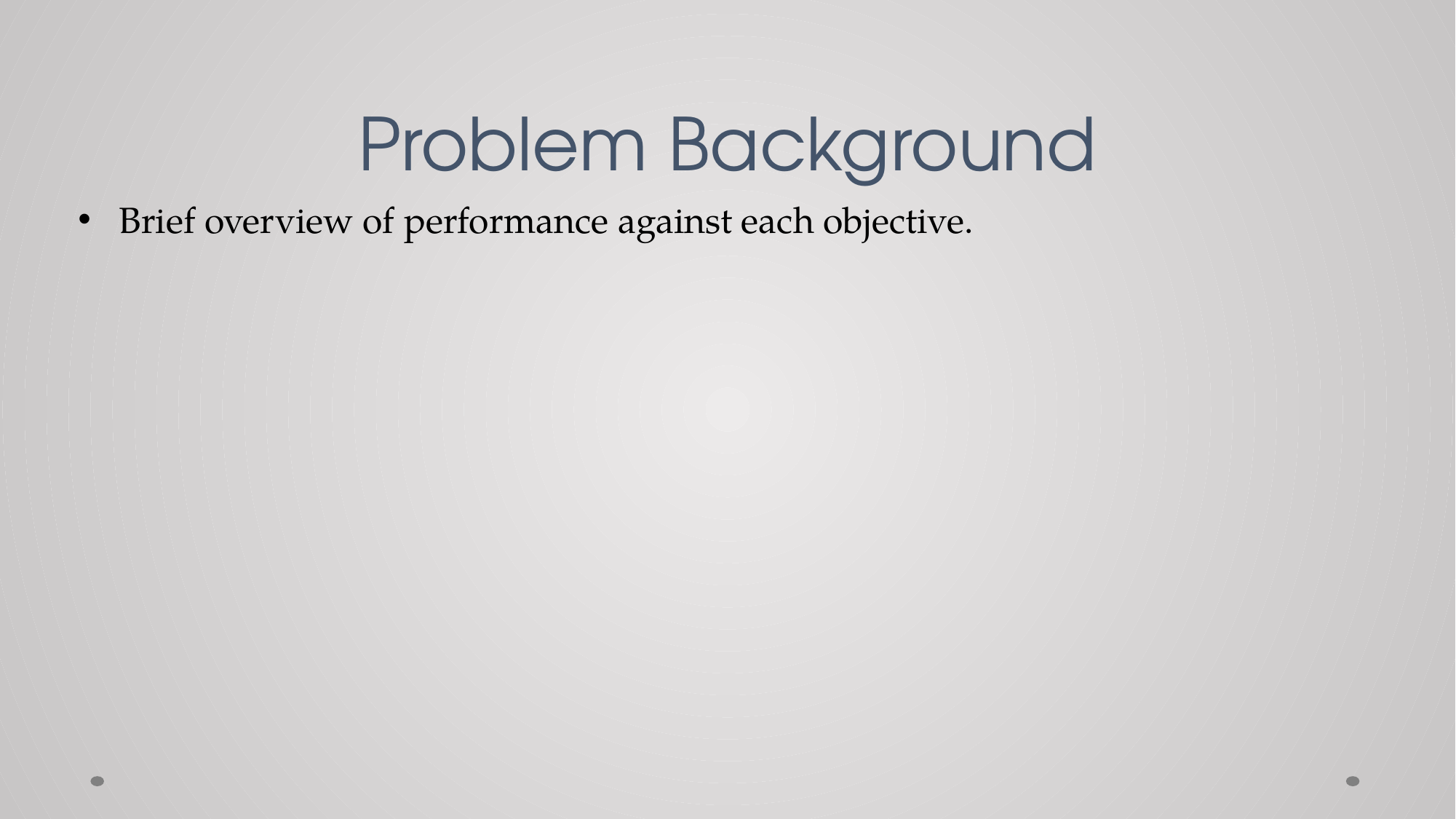

# Problem Background
Brief overview of performance against each objective.